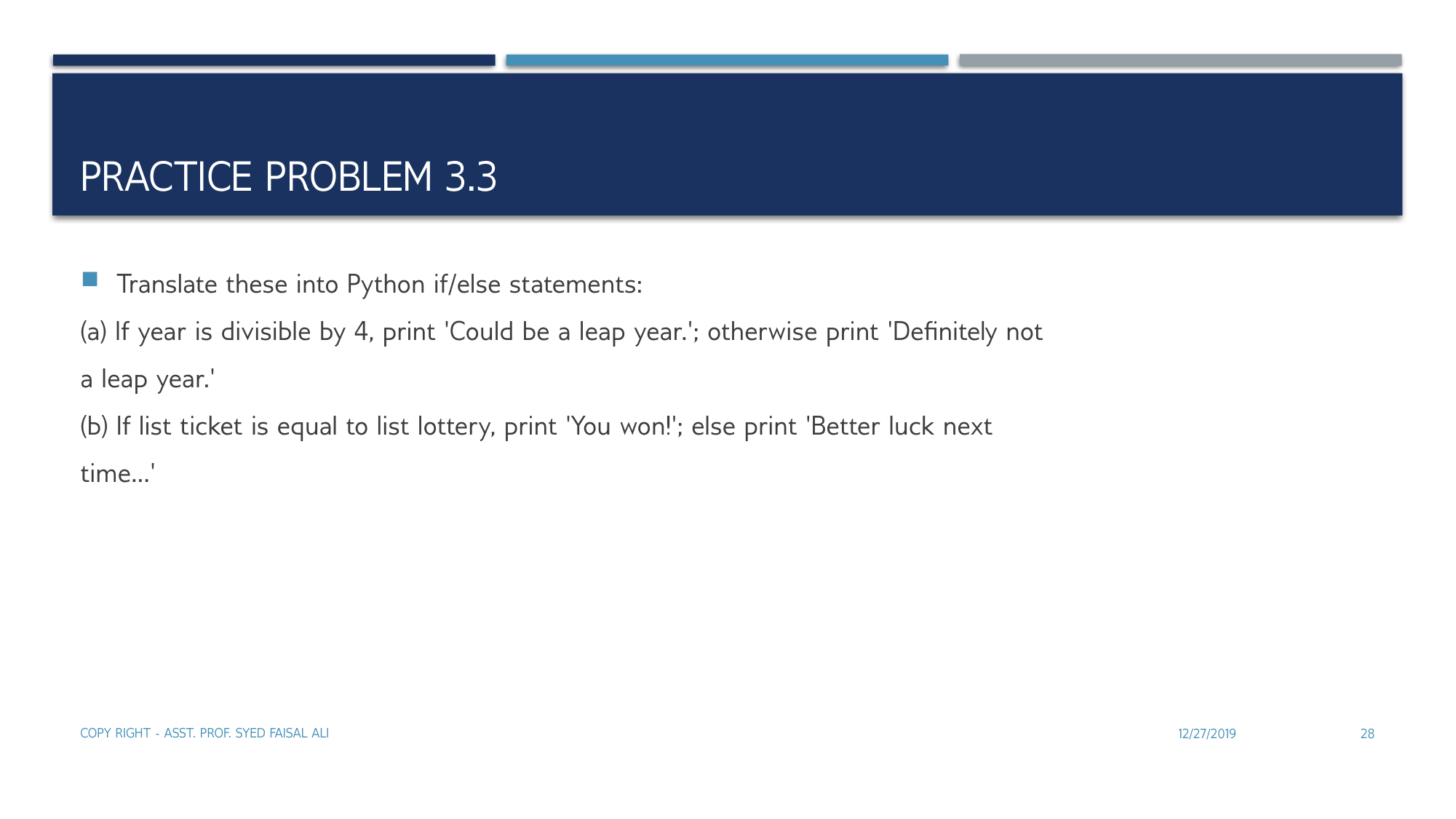

# Practice problem 3.3
Translate these into Python if/else statements:
(a) If year is divisible by 4, print 'Could be a leap year.'; otherwise print 'Definitely not
a leap year.'
(b) If list ticket is equal to list lottery, print 'You won!'; else print 'Better luck next
time...'
Copy Right - Asst. Prof. Syed Faisal Ali
12/27/2019
28